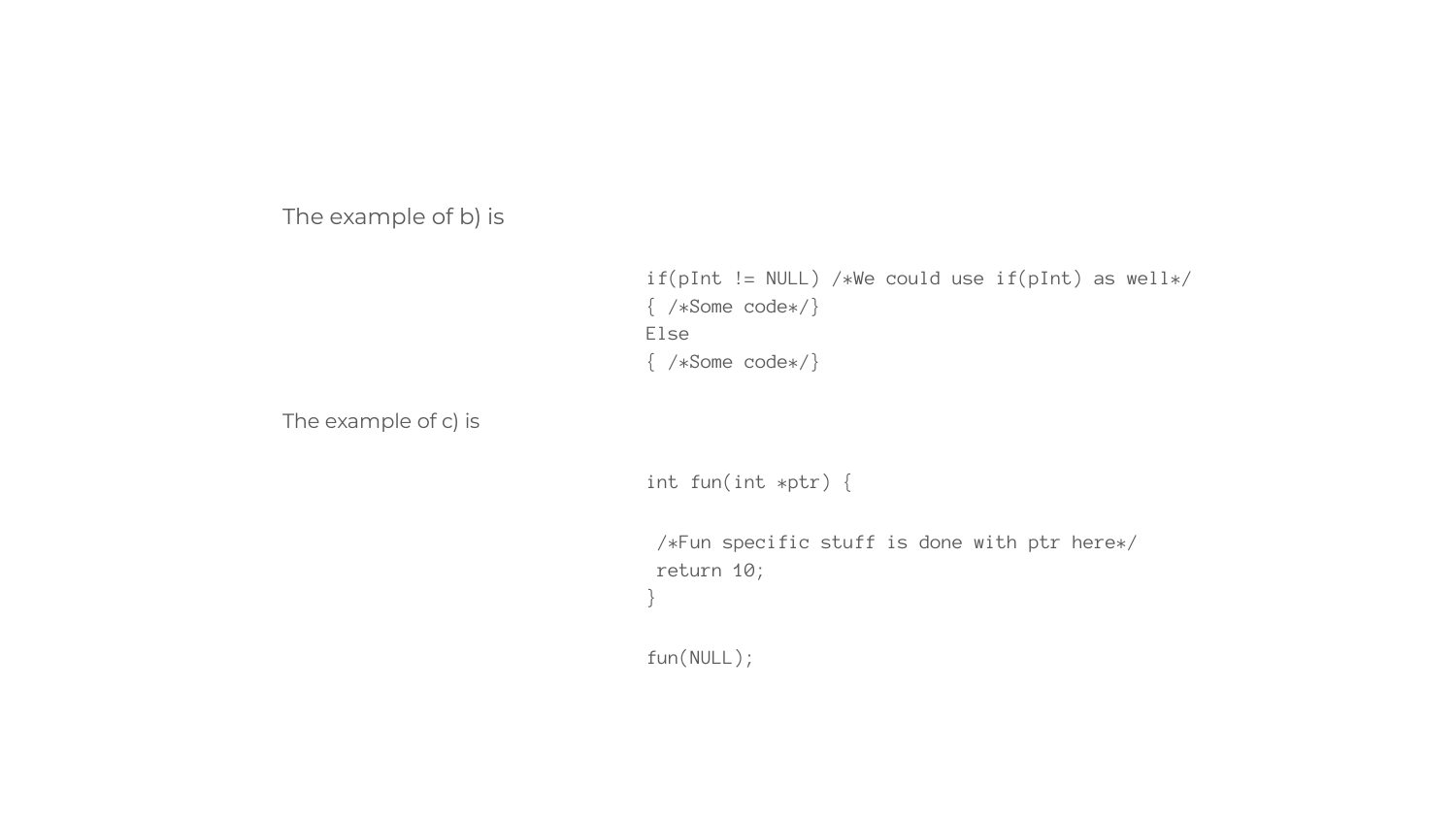

#
The example of b) is
if(pInt != NULL) /*We could use if(pInt) as well*/
{ /*Some code*/}
Else
{ /*Some code*/}
The example of c) is
int fun(int *ptr) {
 /*Fun specific stuff is done with ptr here*/
 return 10;
}
fun(NULL);